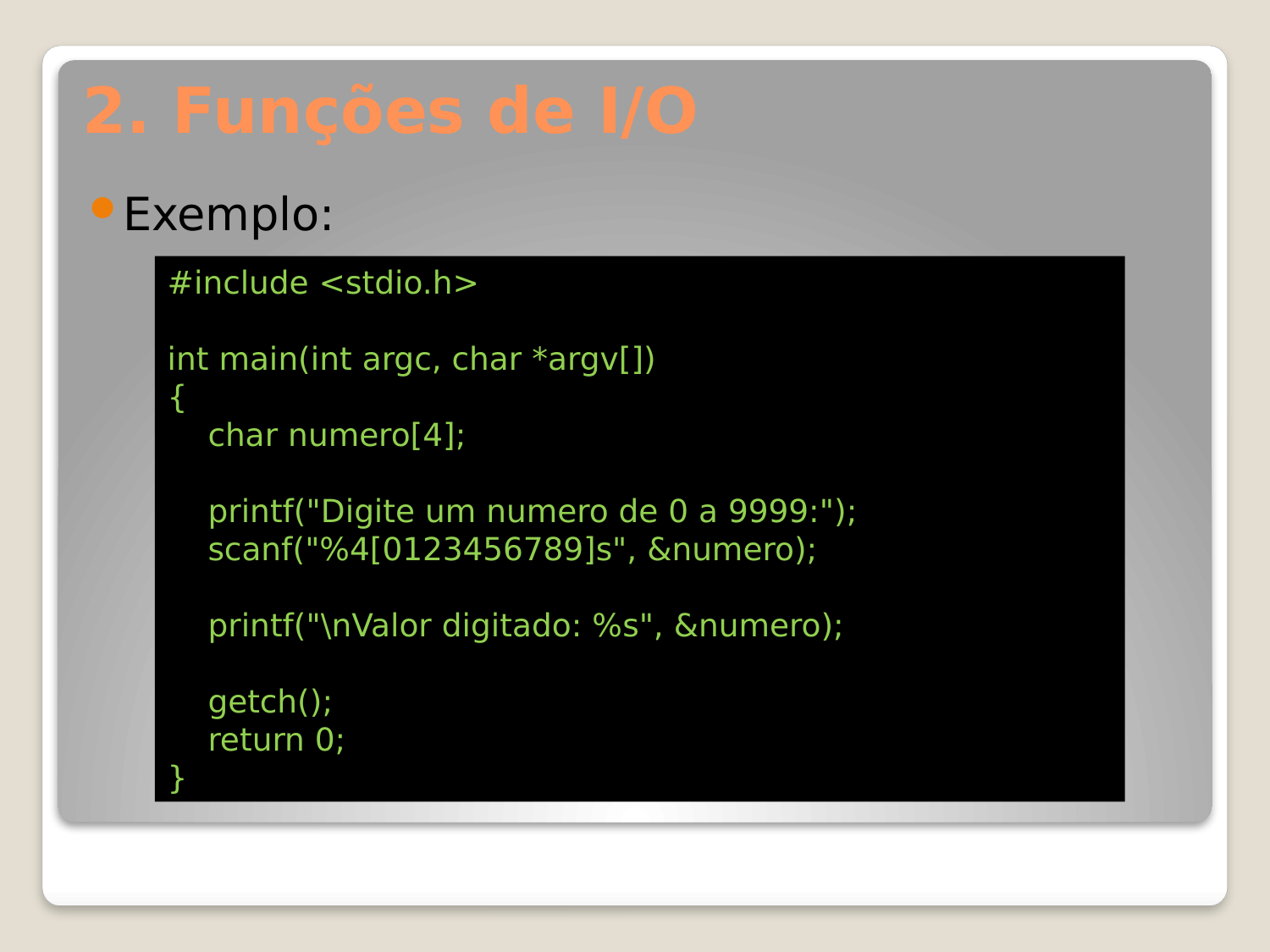

# 2. Funções de I/O
Exemplo:

#include <stdio.h>

int main(int argc, char *argv[])
{
    char numero[4];

    printf("Digite um numero de 0 a 9999:");
    scanf("%4[0123456789]s", &numero);

    printf("\nValor digitado: %s", &numero);

    getch();
    return 0;
}